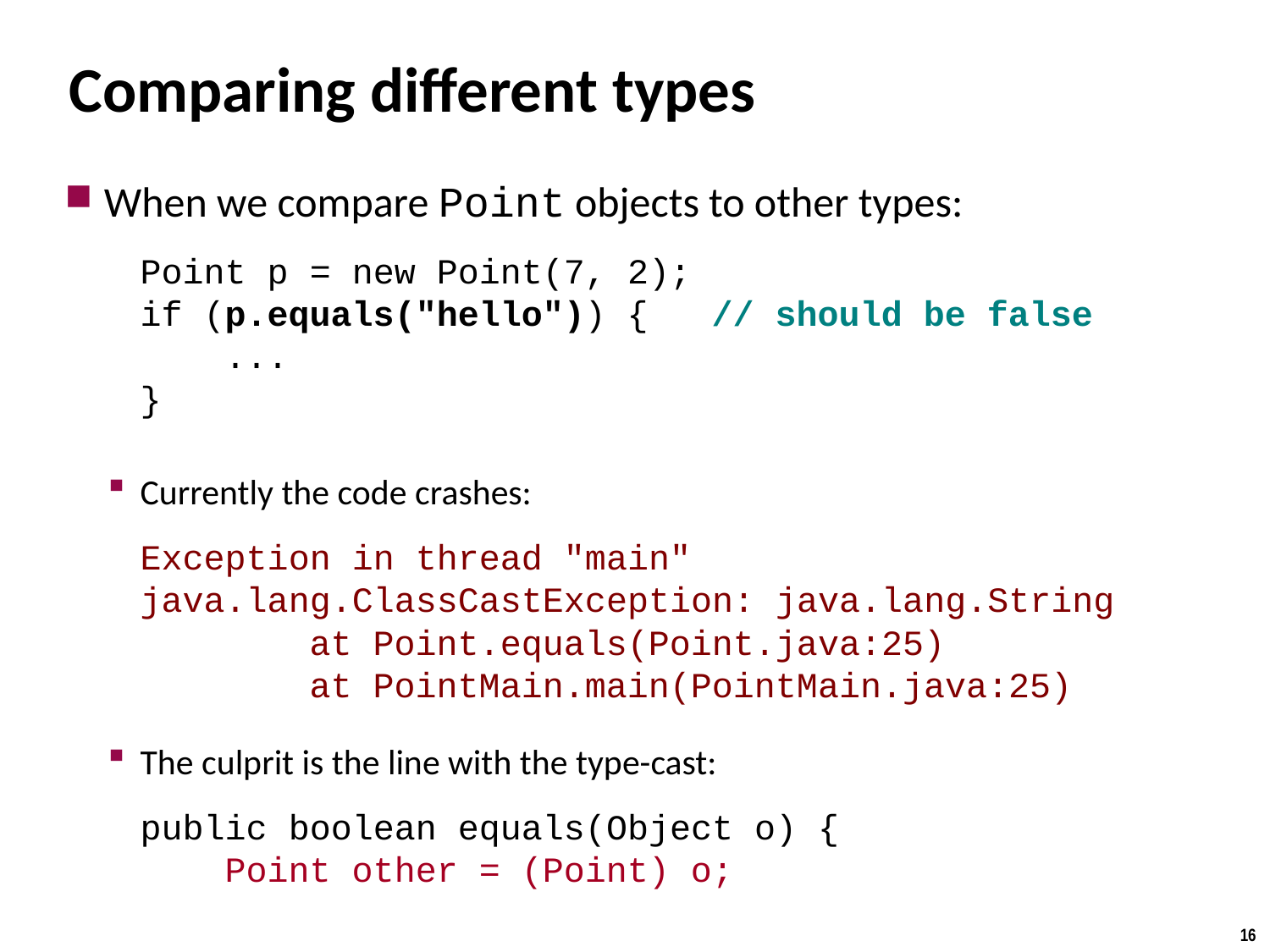

# Comparing different types
When we compare Point objects to other types:

	Point p = new Point(7, 2);
	if (p.equals("hello")) {   // should be false
	    ...
	}

Currently the code crashes:

	Exception in thread "main"
	java.lang.ClassCastException: java.lang.String
	        at Point.equals(Point.java:25)
	        at PointMain.main(PointMain.java:25)

The culprit is the line with the type-cast:

	public boolean equals(Object o) {
	    Point other = (Point) o;